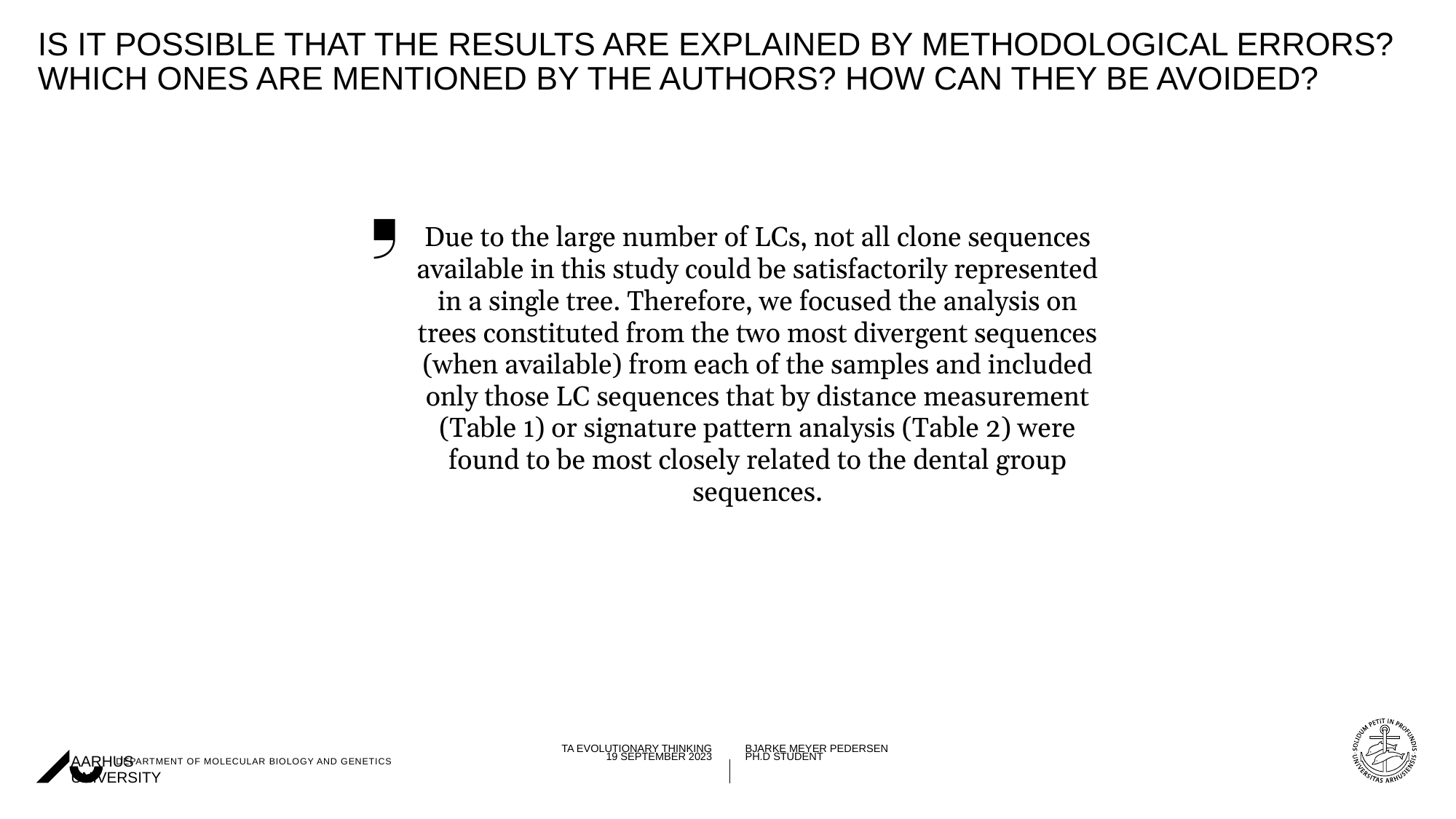

# Is it possible that the results are explained by methodological errors? Which ones are mentioned by the authors? How can they be avoided?
Due to the large number of LCs, not all clone sequences available in this study could be satisfactorily represented in a single tree. Therefore, we focused the analysis on trees constituted from the two most divergent sequences (when available) from each of the samples and included only those LC sequences that by distance measurement (Table 1) or signature pattern analysis (Table 2) were found to be most closely related to the dental group sequences.
20/09/202319/09/2023